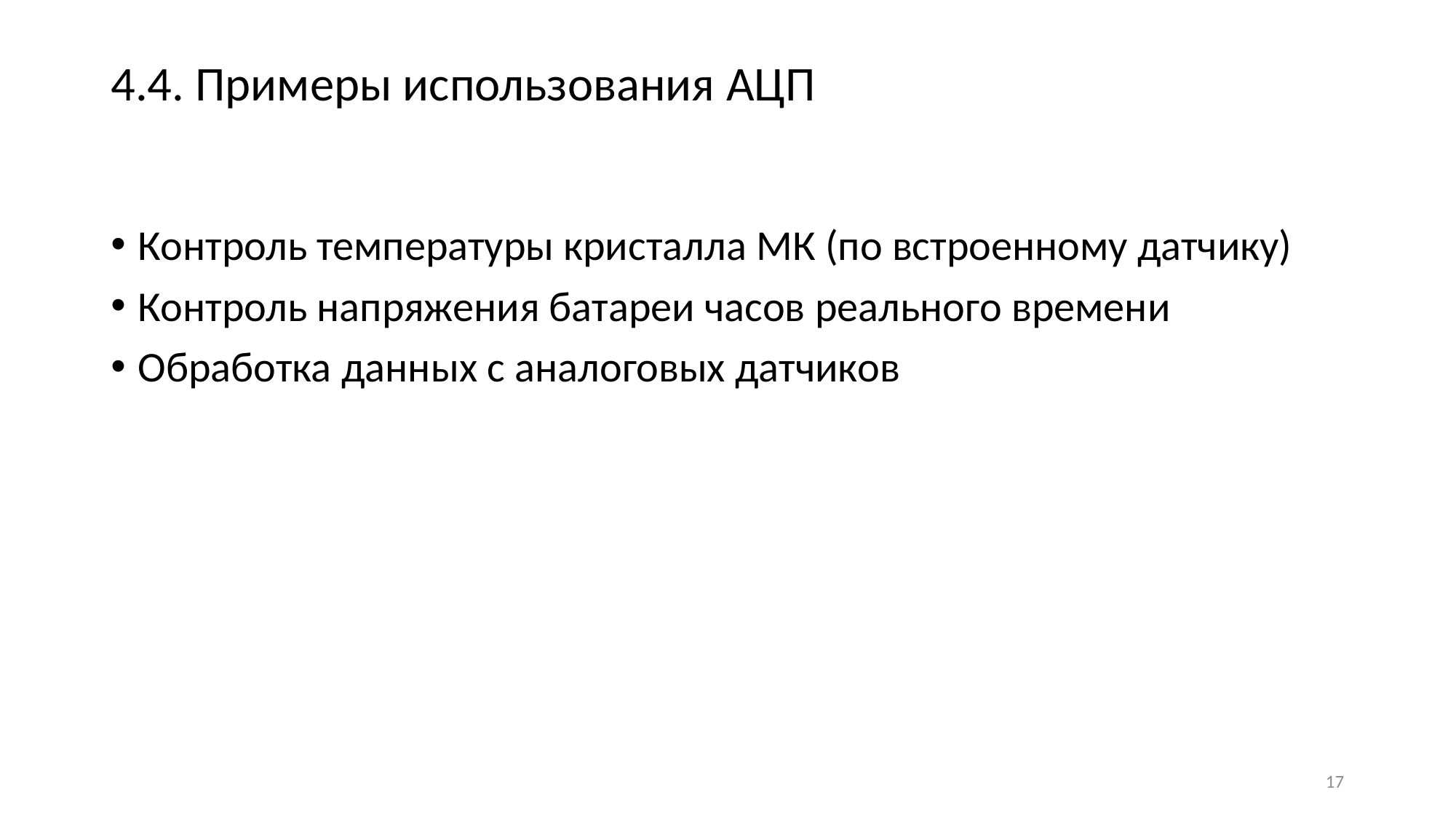

# 4.4. Примеры использования АЦП
Контроль температуры кристалла МК (по встроенному датчику)
Контроль напряжения батареи часов реального времени
Обработка данных с аналоговых датчиков
17